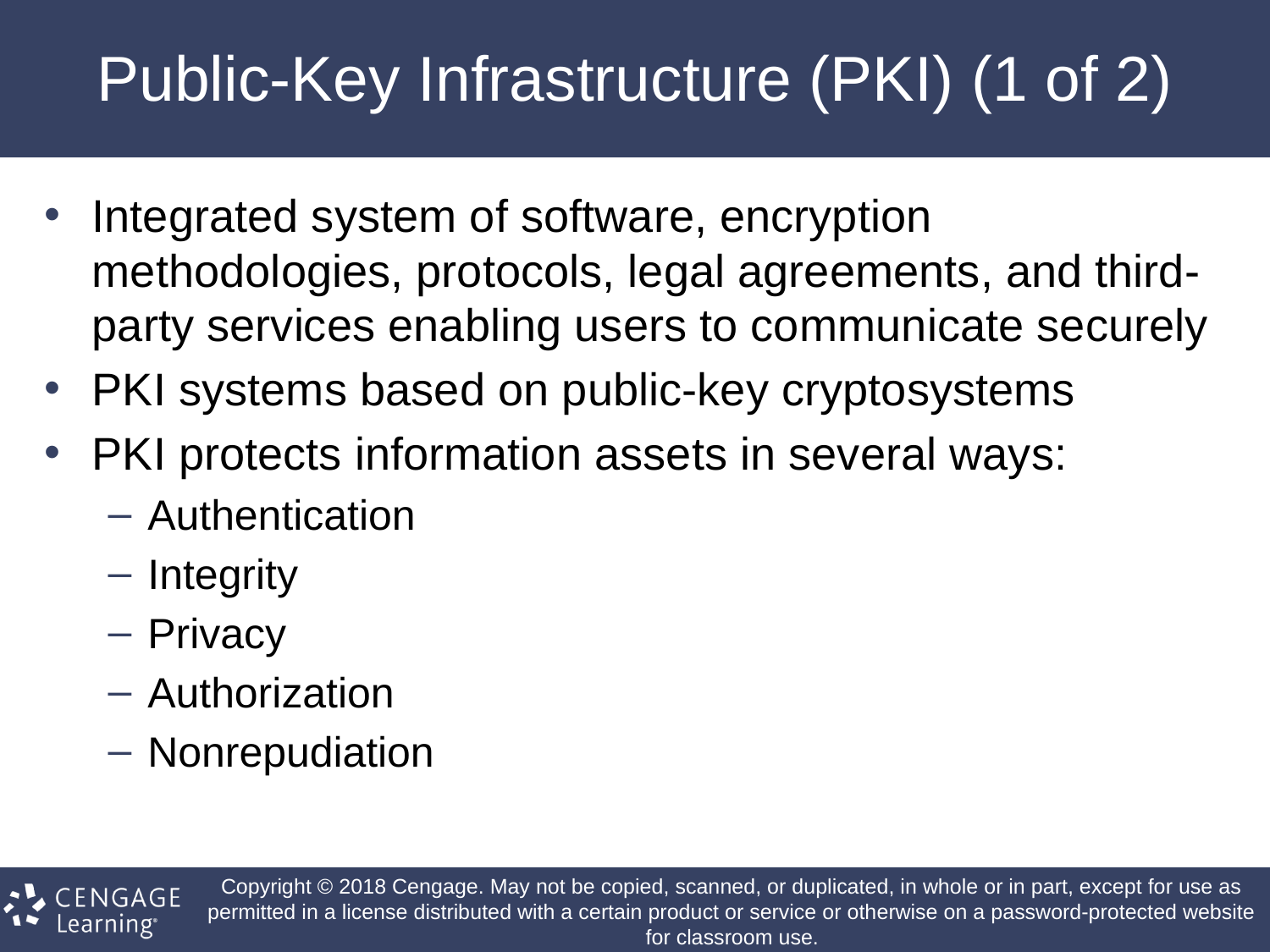

# Public-Key Infrastructure (PKI) (1 of 2)
Integrated system of software, encryption methodologies, protocols, legal agreements, and third-party services enabling users to communicate securely
PKI systems based on public-key cryptosystems
PKI protects information assets in several ways:
Authentication
Integrity
Privacy
Authorization
Nonrepudiation